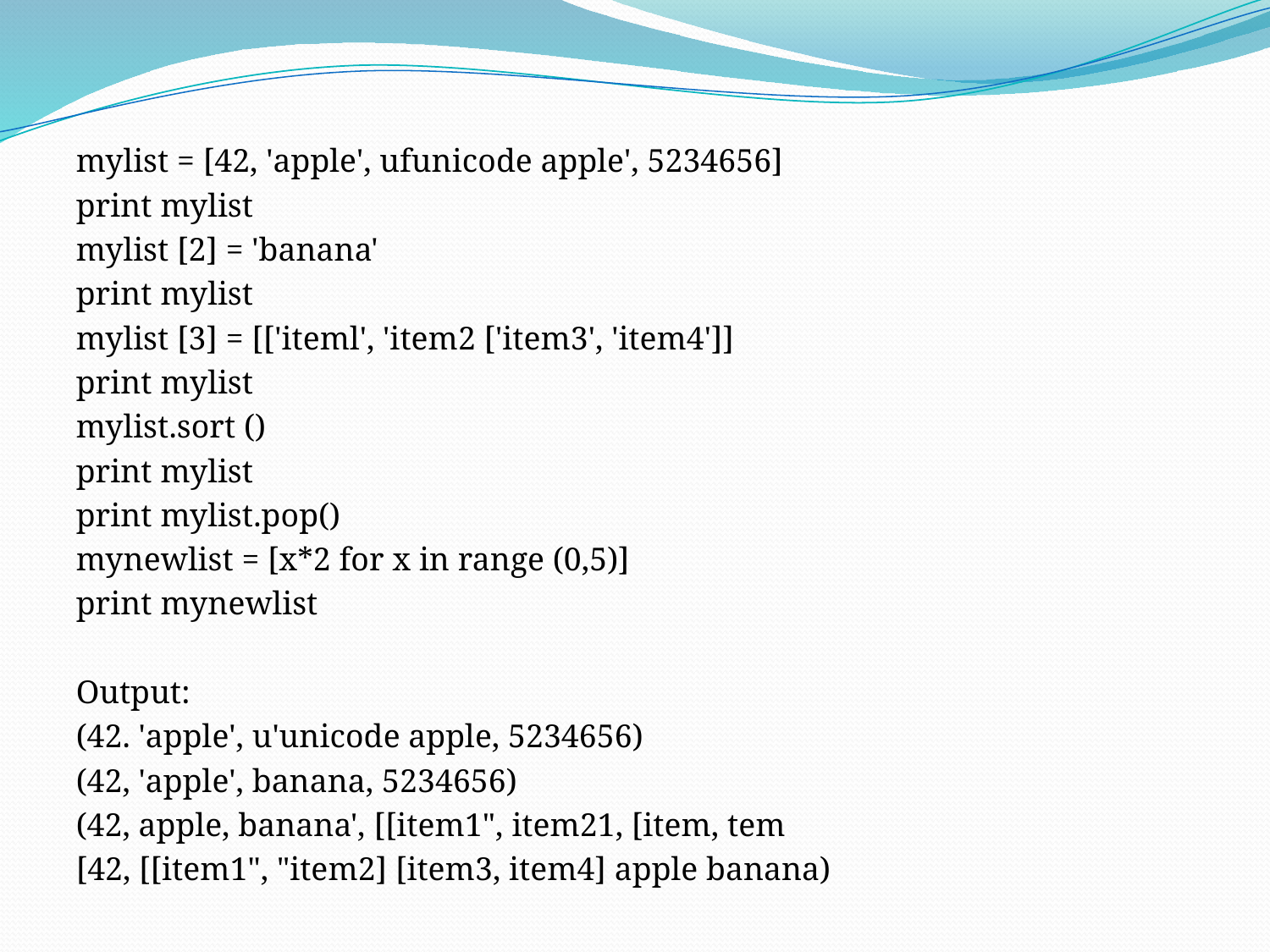

mylist = [42, 'apple', ufunicode apple', 5234656]
print mylist
mylist [2] = 'banana'
print mylist
mylist [3] = [['iteml', 'item2 ['item3', 'item4']]
print mylist
mylist.sort ()
print mylist
print mylist.pop()
mynewlist = [x*2 for x in range (0,5)]
print mynewlist

Output:
(42. 'apple', u'unicode apple, 5234656)
(42, 'apple', banana, 5234656)
(42, apple, banana', [[item1", item21, [item, tem
[42, [[item1", "item2] [item3, item4] apple banana)